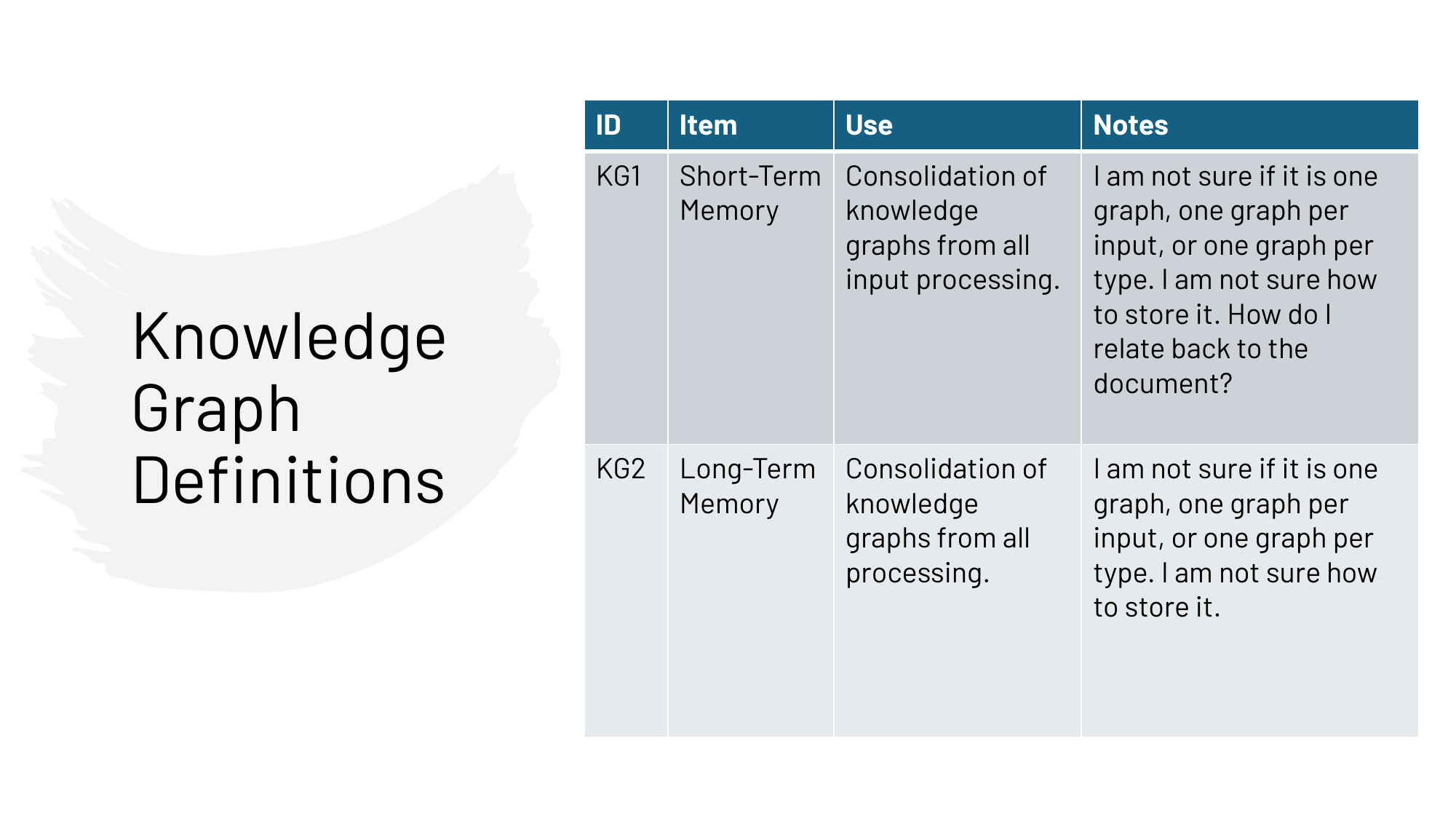

# Knowledge Graph Definitions
| ID | Item | Use | Notes |
| --- | --- | --- | --- |
| KG1 | Short-Term Memory | Consolidation of knowledge graphs from all input processing. | I am not sure if it is one graph, one graph per input, or one graph per type. I am not sure how to store it. How do I relate back to the document? |
| KG2 | Long-Term Memory | Consolidation of knowledge graphs from all processing. | I am not sure if it is one graph, one graph per input, or one graph per type. I am not sure how to store it. |